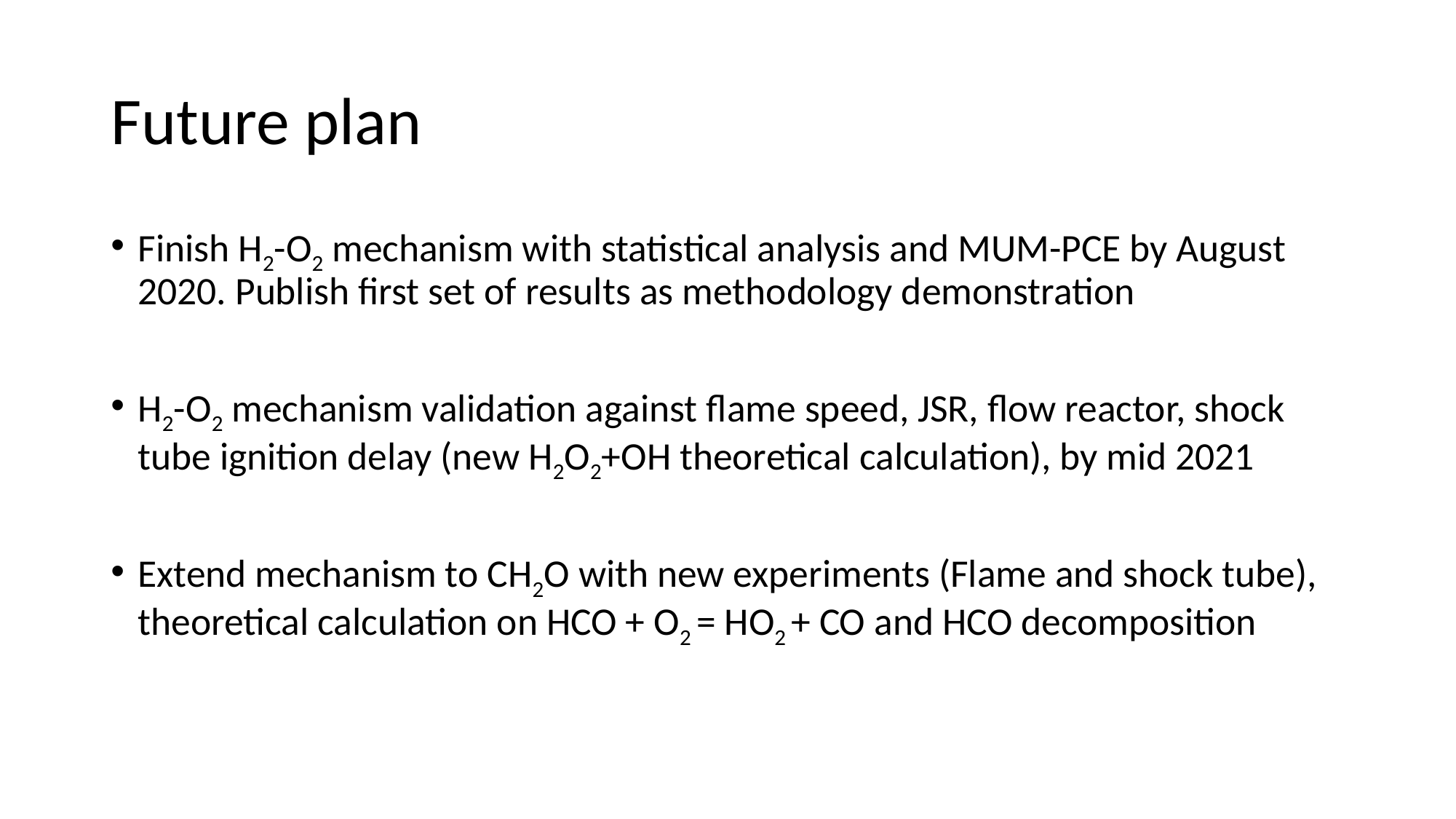

# Future plan
Finish H2-O2 mechanism with statistical analysis and MUM-PCE by August 2020. Publish first set of results as methodology demonstration

H2-O2 mechanism validation against flame speed, JSR, flow reactor, shock tube ignition delay (new H2O2+OH theoretical calculation), by mid 2021

Extend mechanism to CH2O with new experiments (Flame and shock tube), theoretical calculation on HCO + O2 = HO2 + CO and HCO decomposition